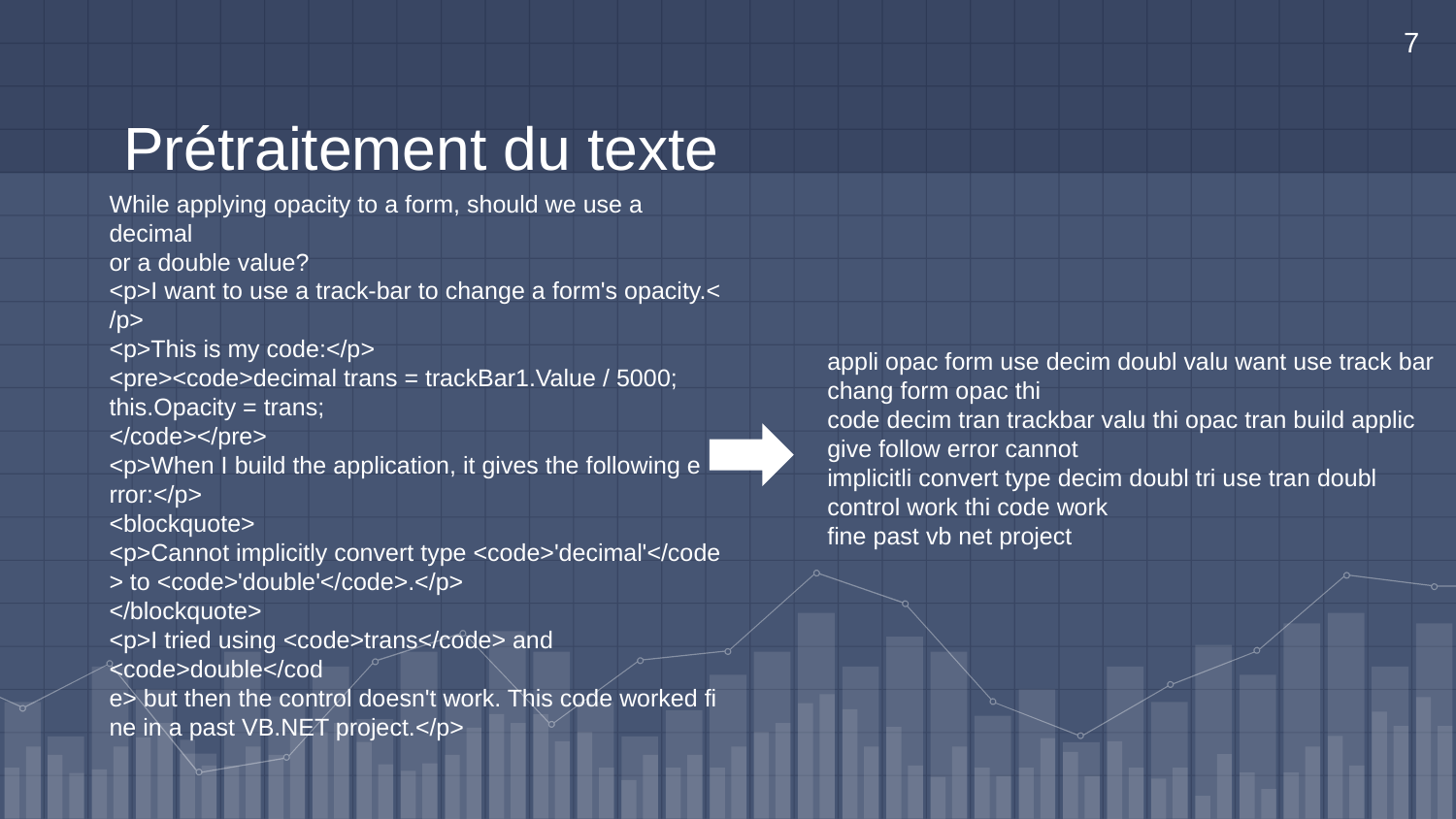

7
# Prétraitement du texte
While applying opacity to a form, should we use a decimal
or a double value?
<p>I want to use a track-bar to change a form's opacity.<
/p>
<p>This is my code:</p>
<pre><code>decimal trans = trackBar1.Value / 5000;
this.Opacity = trans;
</code></pre>
<p>When I build the application, it gives the following e
rror:</p>
<blockquote>
<p>Cannot implicitly convert type <code>'decimal'</code
> to <code>'double'</code>.</p>
</blockquote>
<p>I tried using <code>trans</code> and <code>double</cod
e> but then the control doesn't work. This code worked fi
ne in a past VB.NET project.</p>
appli opac form use decim doubl valu want use track bar chang form opac thi
code decim tran trackbar valu thi opac tran build applic give follow error cannot
implicitli convert type decim doubl tri use tran doubl control work thi code work
fine past vb net project